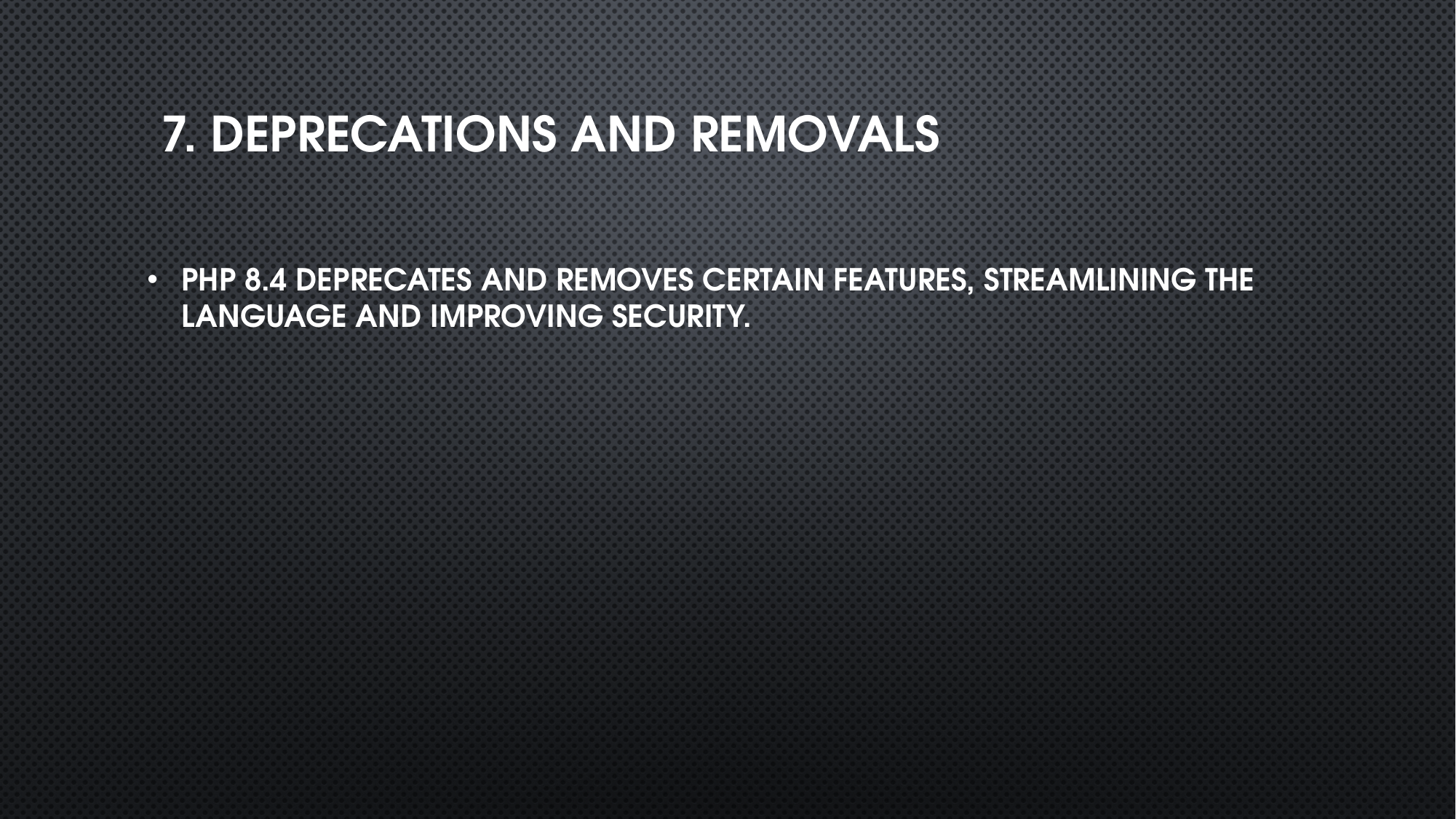

# 7. Deprecations and Removals
PHP 8.4 deprecates and removes certain features, streamlining the language and improving security.